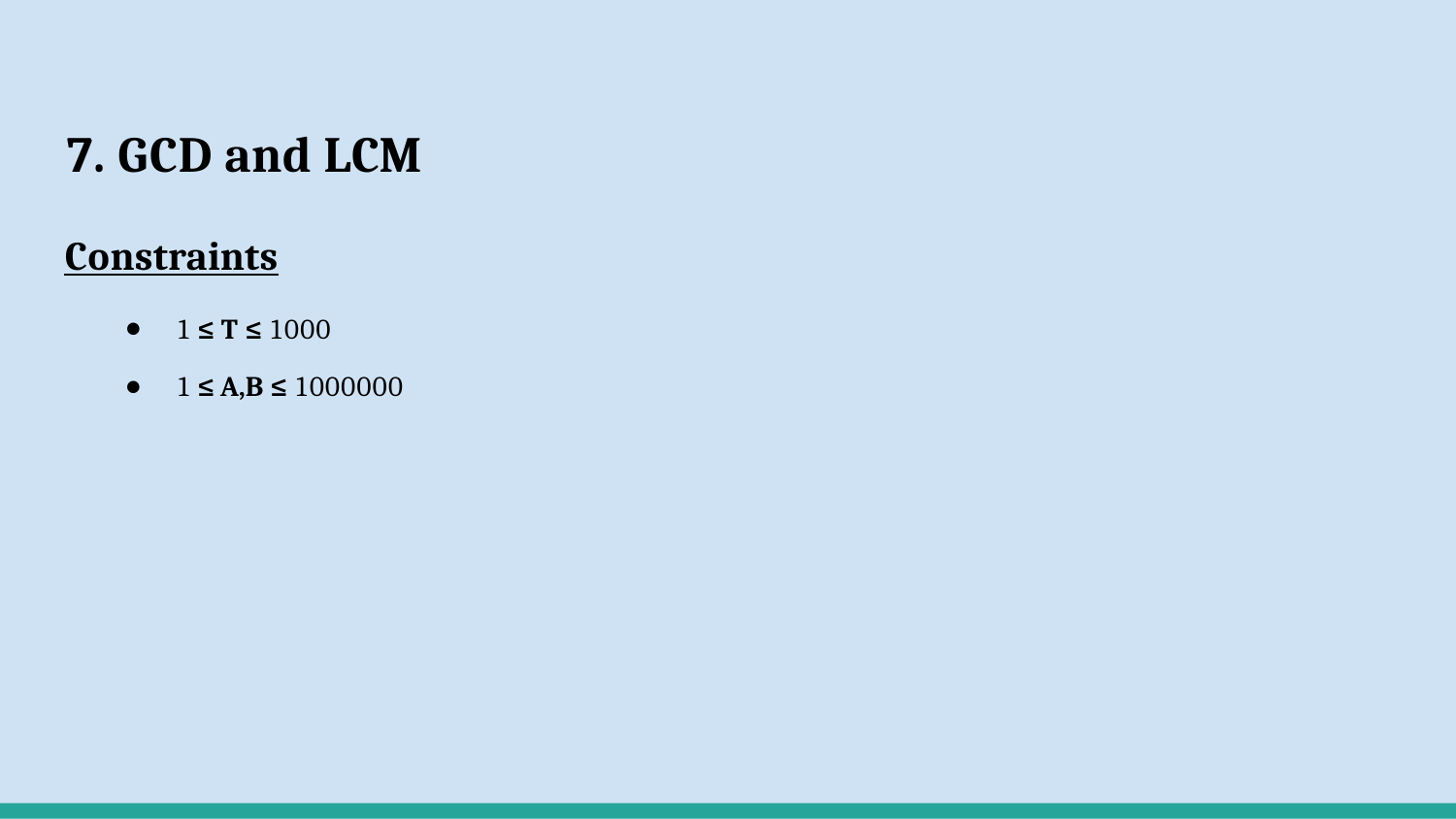

# 7. GCD and LCM

Constraints
1 ≤ T ≤ 1000
1 ≤ A,B ≤ 1000000